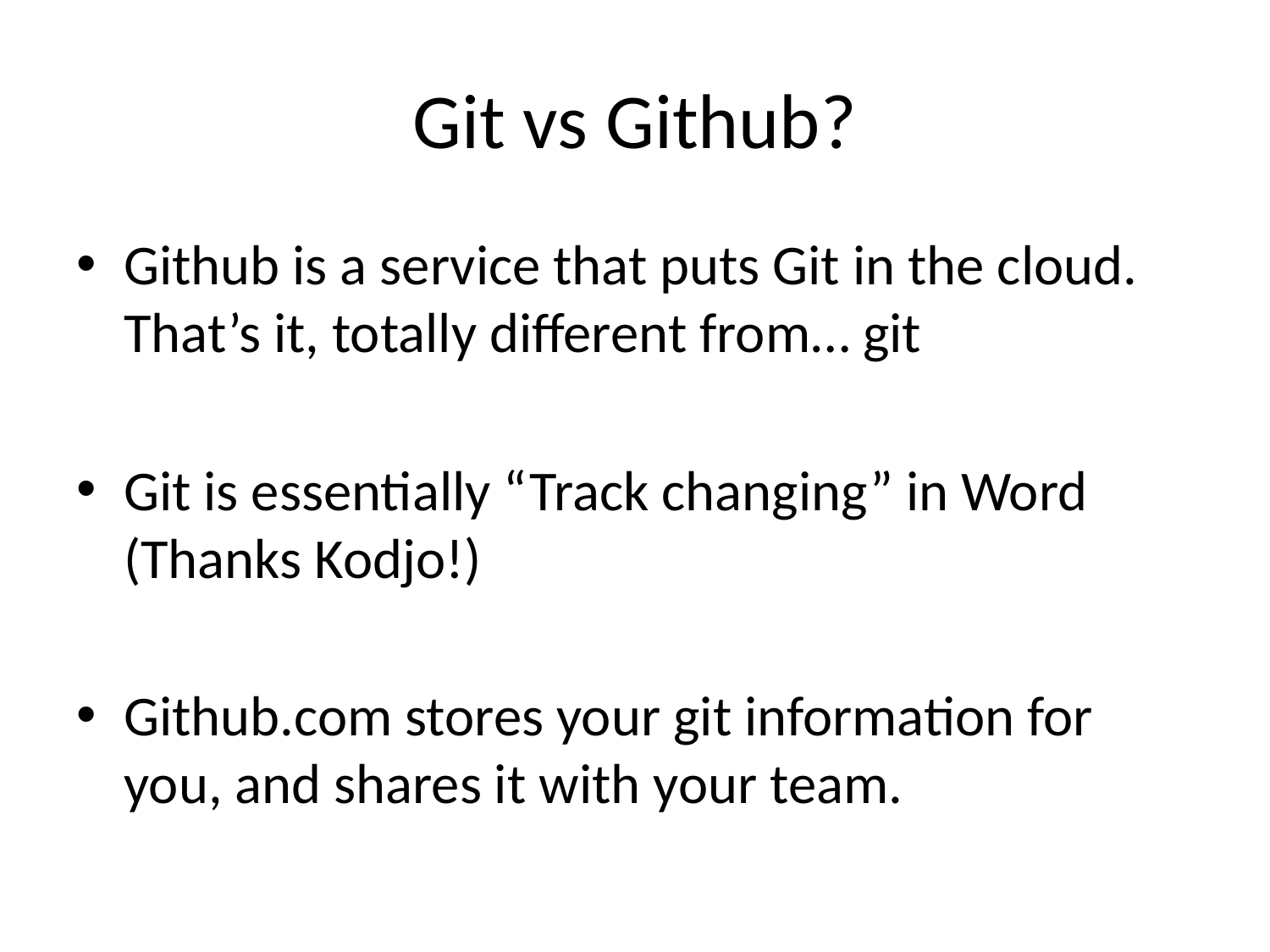

# Git vs Github?
Github is a service that puts Git in the cloud. That’s it, totally different from… git

Git is essentially “Track changing” in Word (Thanks Kodjo!)

Github.com stores your git information for you, and shares it with your team.